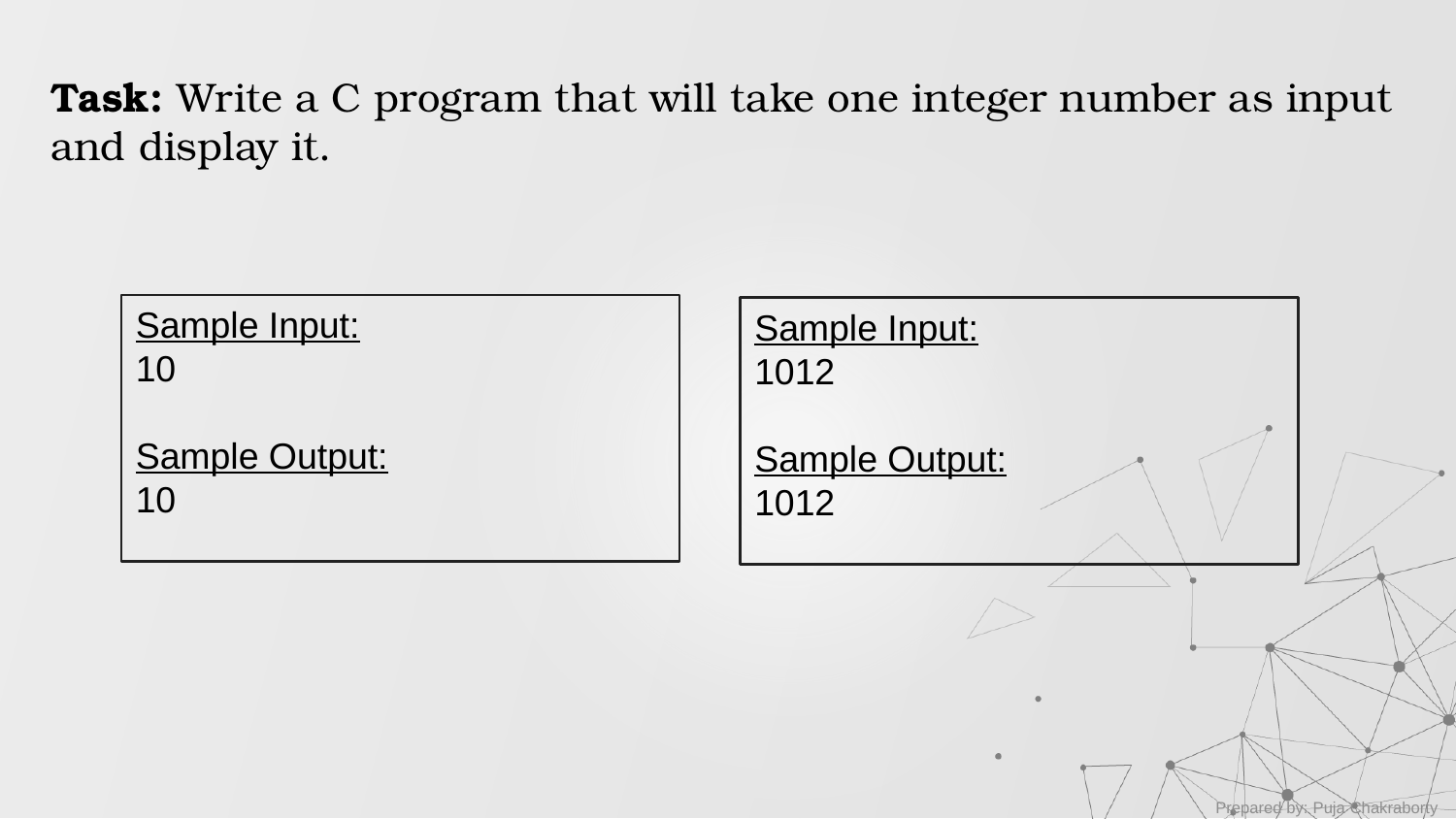

Task: Write a C program that will take one integer number as input and display it.
Sample Input:
10

Sample Output:
10

Sample Input:
1012

Sample Output:
1012

Prepared by: Puja Chakraborty